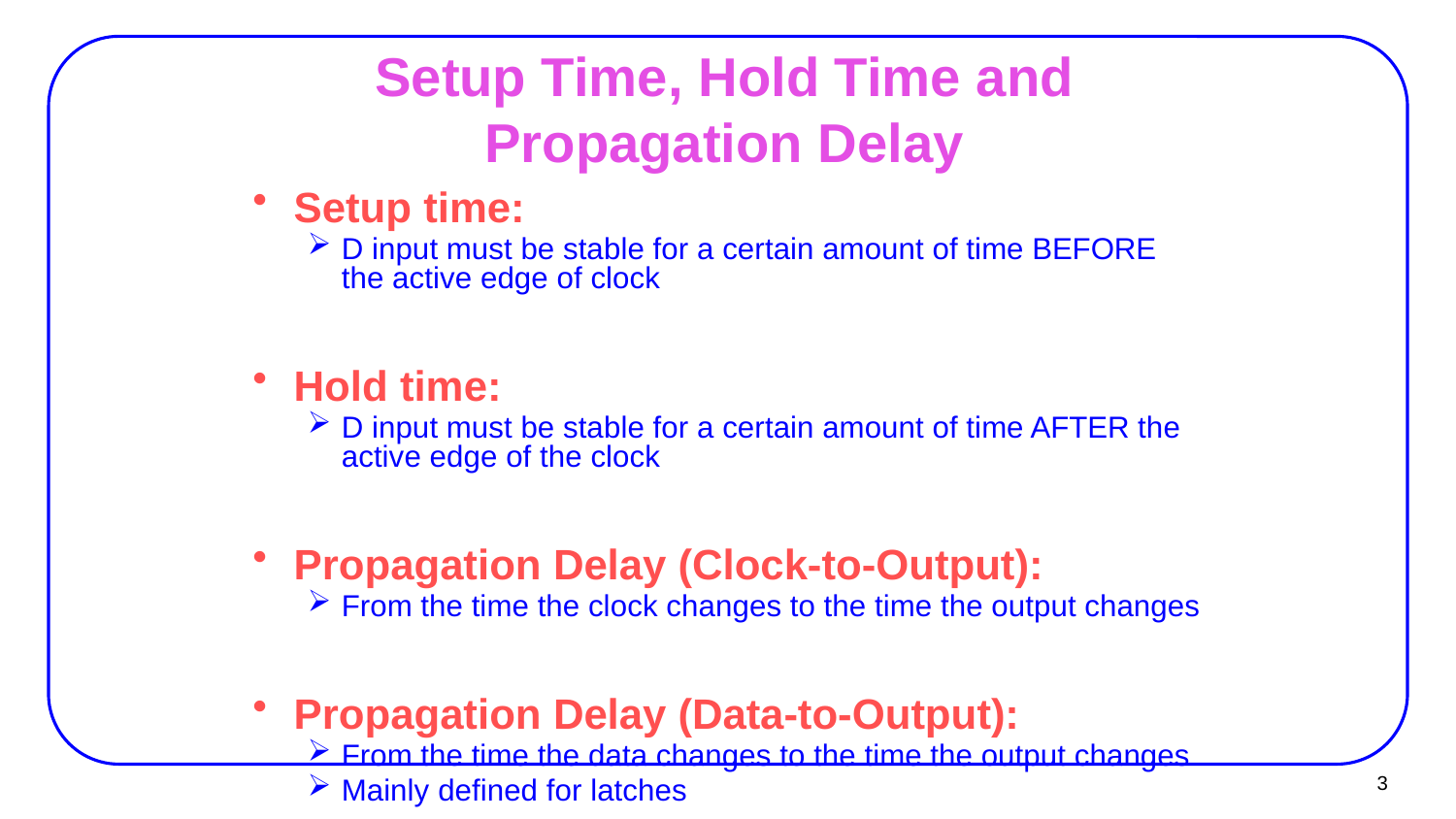

# Setup Time, Hold Time and Propagation Delay
Setup time:
D input must be stable for a certain amount of time BEFORE the active edge of clock

Hold time:
D input must be stable for a certain amount of time AFTER the active edge of the clock

Propagation Delay (Clock-to-Output):
From the time the clock changes to the time the output changes

Propagation Delay (Data-to-Output):
From the time the data changes to the time the output changes
Mainly defined for latches

3